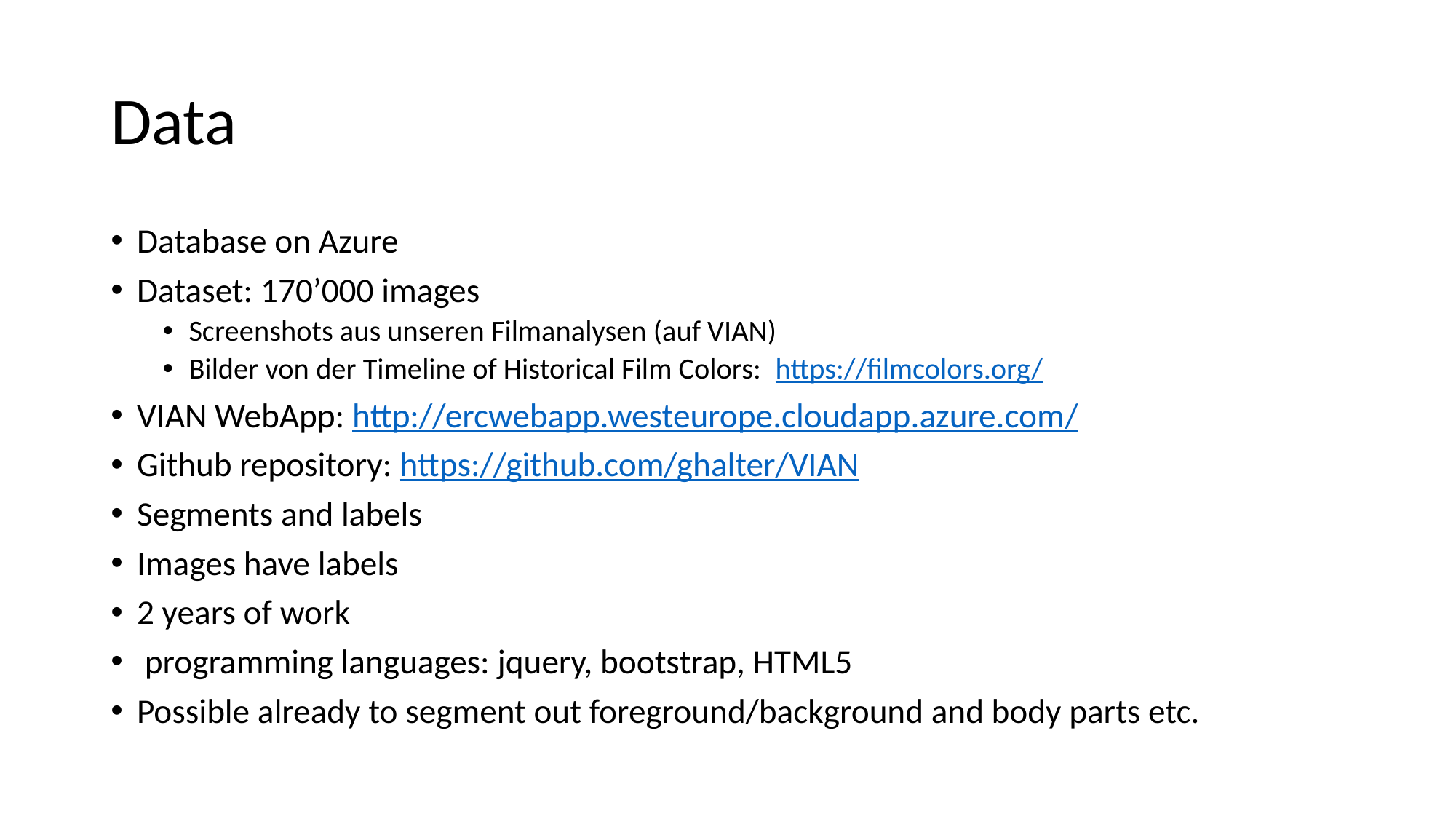

# Data
Database on Azure
Dataset: 170’000 images
Screenshots aus unseren Filmanalysen (auf VIAN)
Bilder von der Timeline of Historical Film Colors:  https://filmcolors.org/
VIAN WebApp: http://ercwebapp.westeurope.cloudapp.azure.com/
Github repository: https://github.com/ghalter/VIAN
Segments and labels
Images have labels
2 years of work
 programming languages: jquery, bootstrap, HTML5
Possible already to segment out foreground/background and body parts etc.